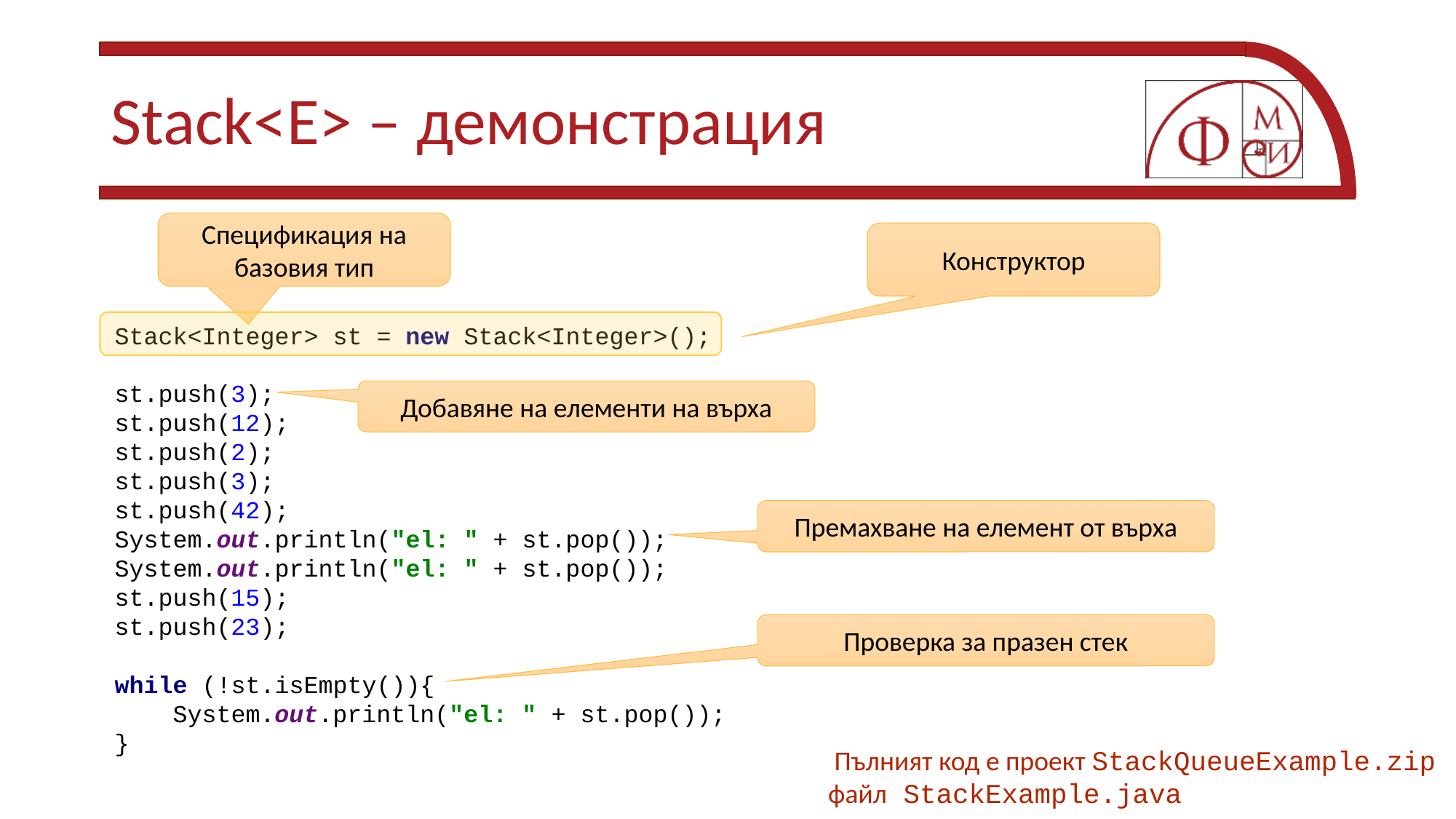

# Stack<E> – демонстрация
Спецификация на базовия тип
Конструктор
Stack<Integer> st = new Stack<Integer>();
st.push(3);
st.push(12);
st.push(2);
st.push(3);
st.push(42);
System.out.println("el: " + st.pop());
System.out.println("el: " + st.pop());
st.push(15);
st.push(23);
while (!st.isEmpty()){
    System.out.println("el: " + st.pop());
}

Добавяне на елементи на върха
Премахване на елемент от върха
Проверка за празен стек
 Пълният код е проект StackQueueExample.zip
файл StackExample.java